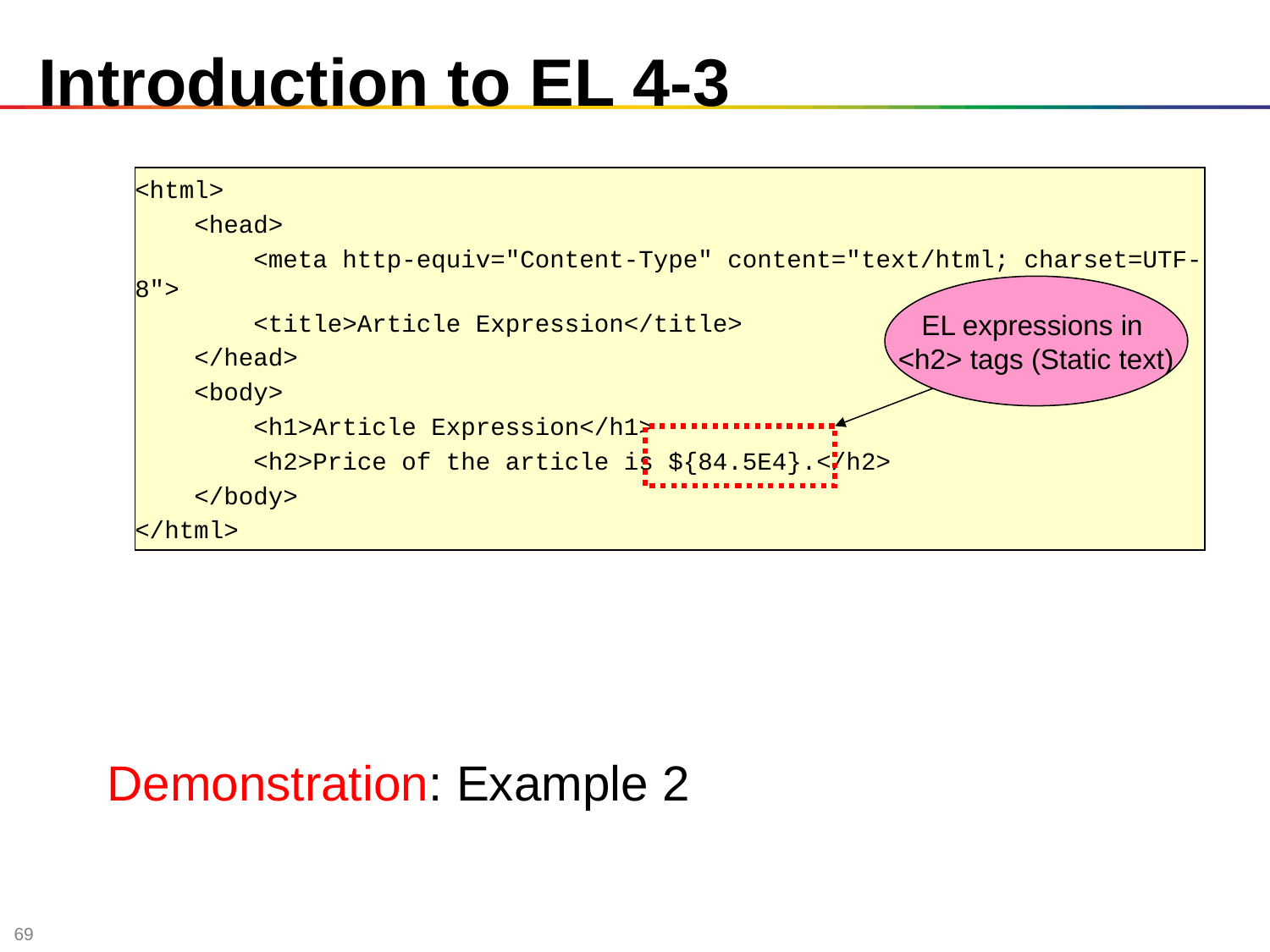

# Introduction to EL 4-3
<html>
    <head>
        <meta http-equiv="Content-Type" content="text/html; charset=UTF-8">
        <title>Article Expression</title>
    </head>
    <body>
        <h1>Article Expression</h1>
        <h2>Price of the article is ${84.5E4}.</h2>
    </body>
</html>
EL expressions in
<h2> tags (Static text)

Demonstration: Example 2